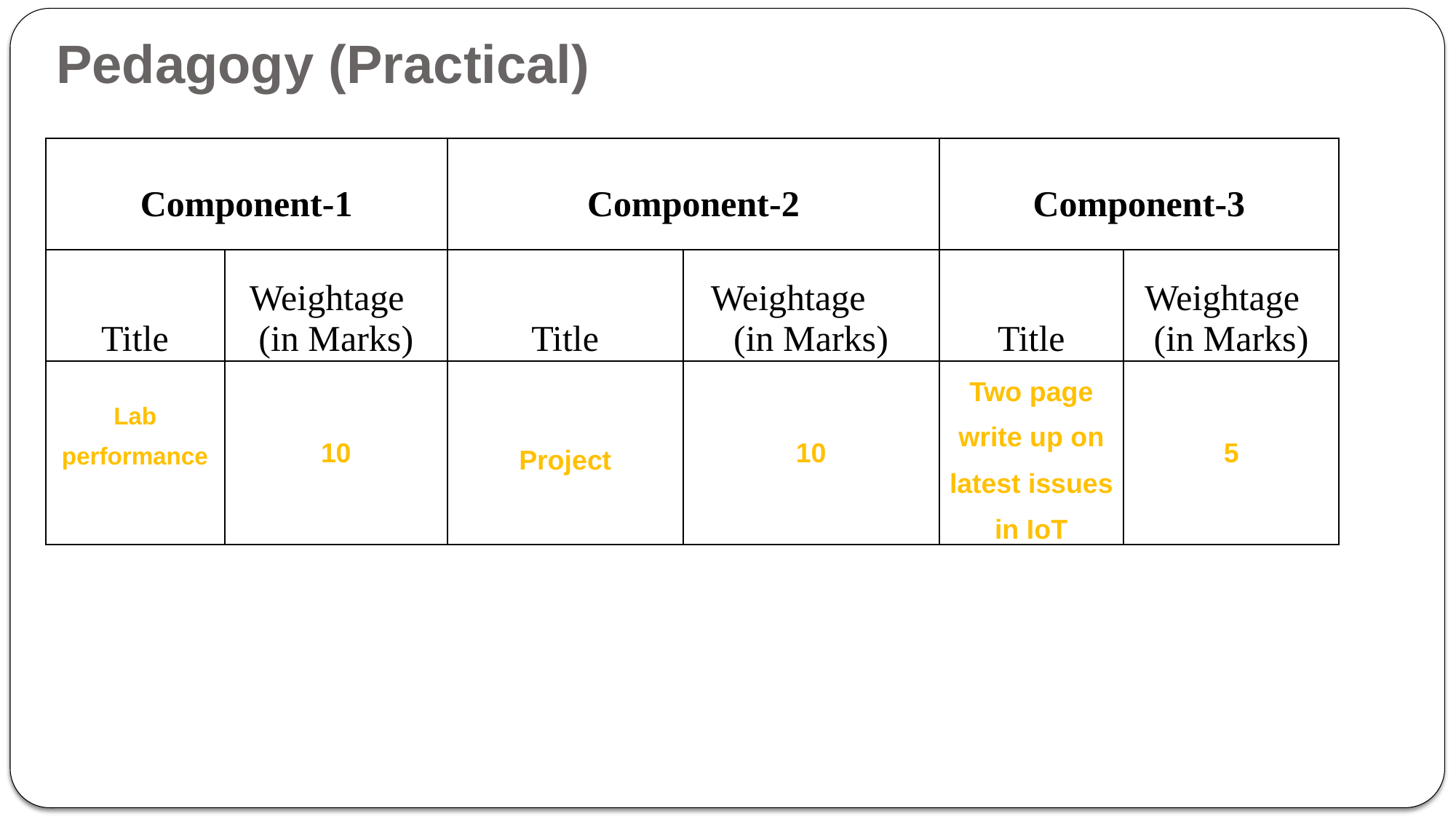

# Pedagogy (Practical)
| Component-1 |  | Component-2 |  | Component-3 |  |
| --- | --- | --- | --- | --- | --- |
| Title | Weightage (in Marks) | Title | Weightage (in Marks) | Title | Weightage (in Marks) |
| Lab performance | 10 | Project | 10 | Two page write up on latest issues in IoT | 5 |